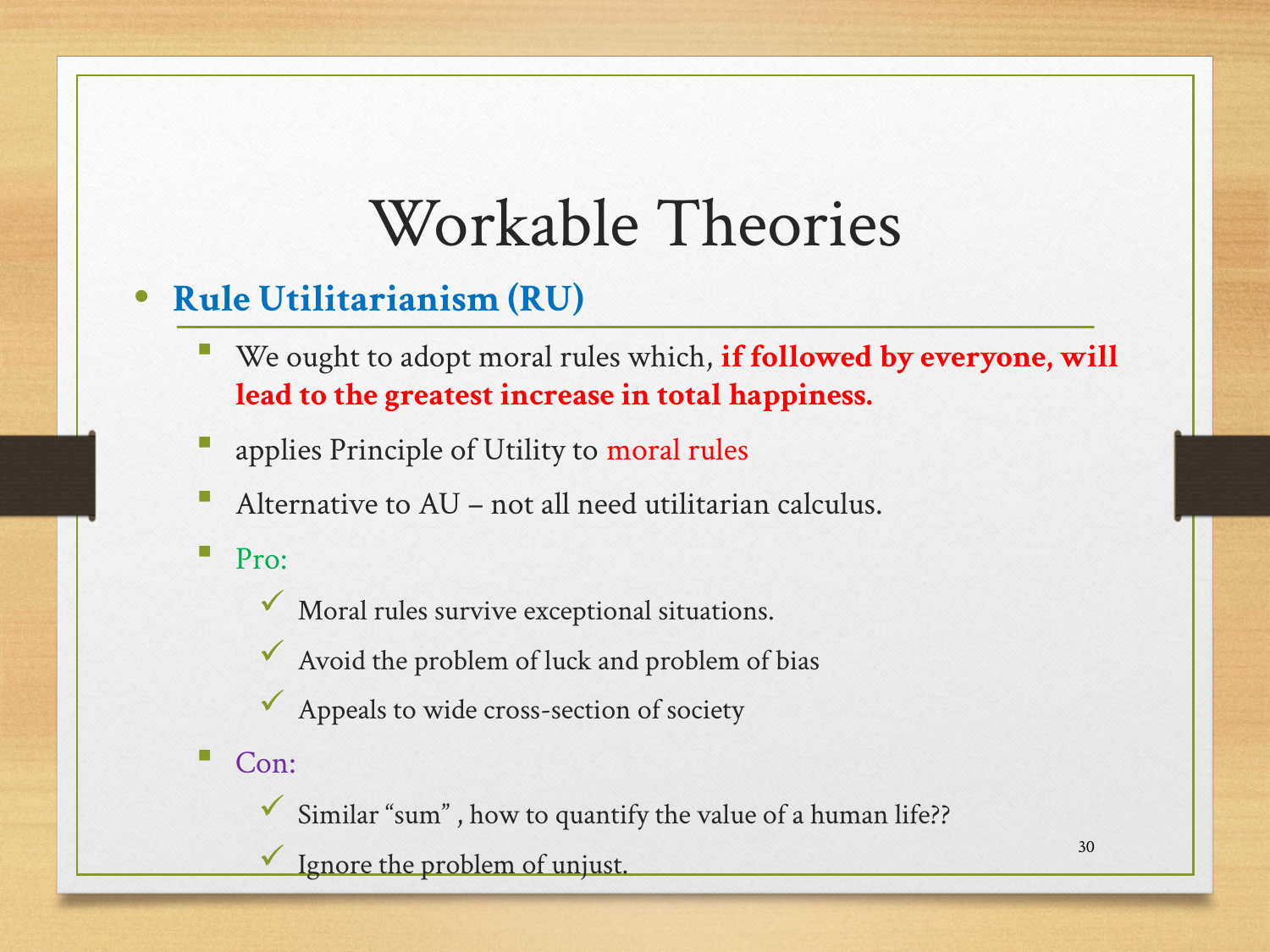

# Workable Theories
Rule Utilitarianism (RU)
We ought to adopt moral rules which, if followed by everyone, will lead to the greatest increase in total happiness.
applies Principle of Utility to moral rules
Alternative to AU – not all need utilitarian calculus.
Pro:
Moral rules survive exceptional situations.
Avoid the problem of luck and problem of bias
Appeals to wide cross-section of society
Con:
Similar “sum” , how to quantify the value of a human life??
Ignore the problem of unjust.
30